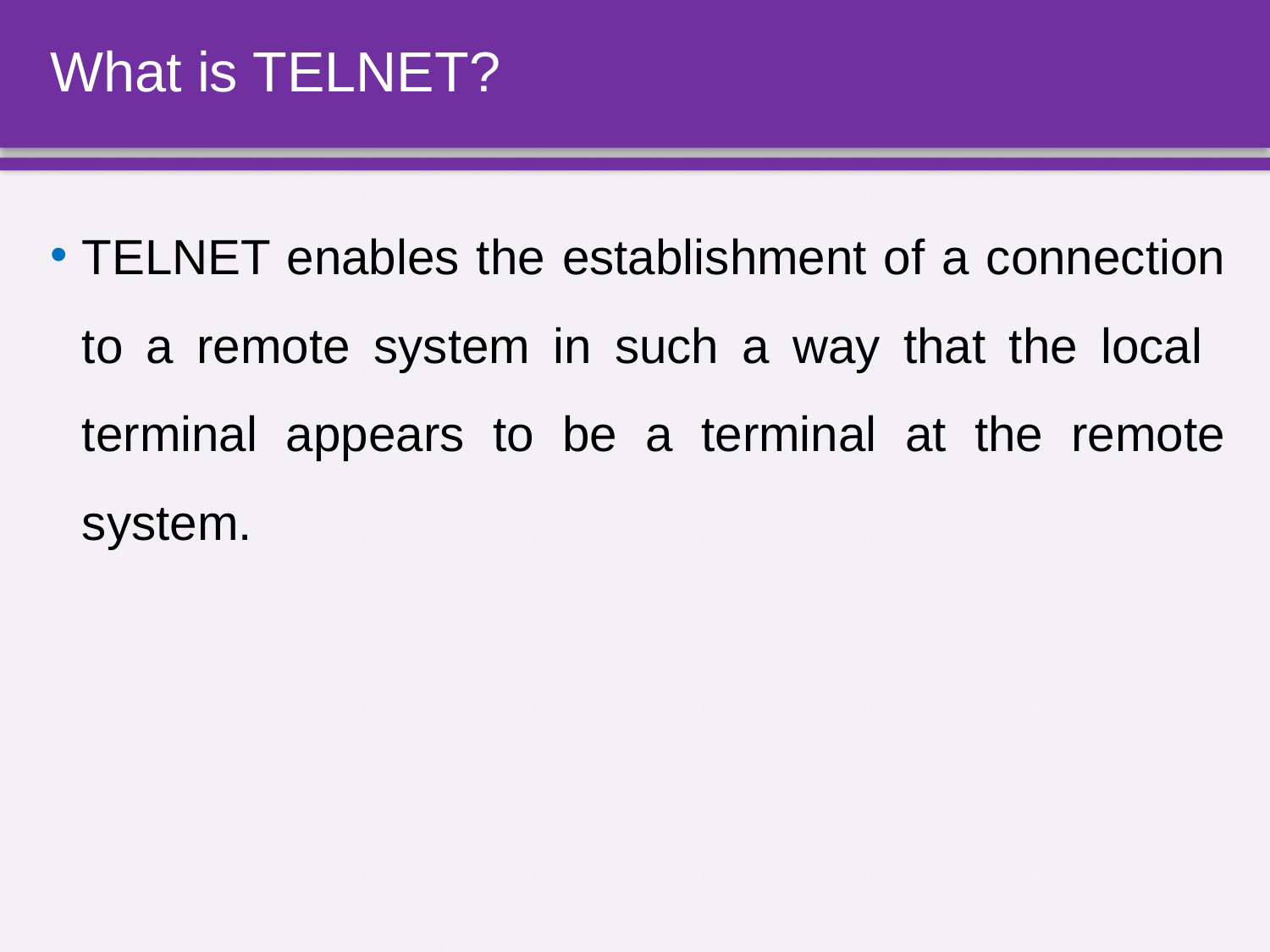

# What is TELNET?
TELNET enables the establishment of a connection to a remote system in such a way that the local  terminal appears to be a terminal at the remote system.